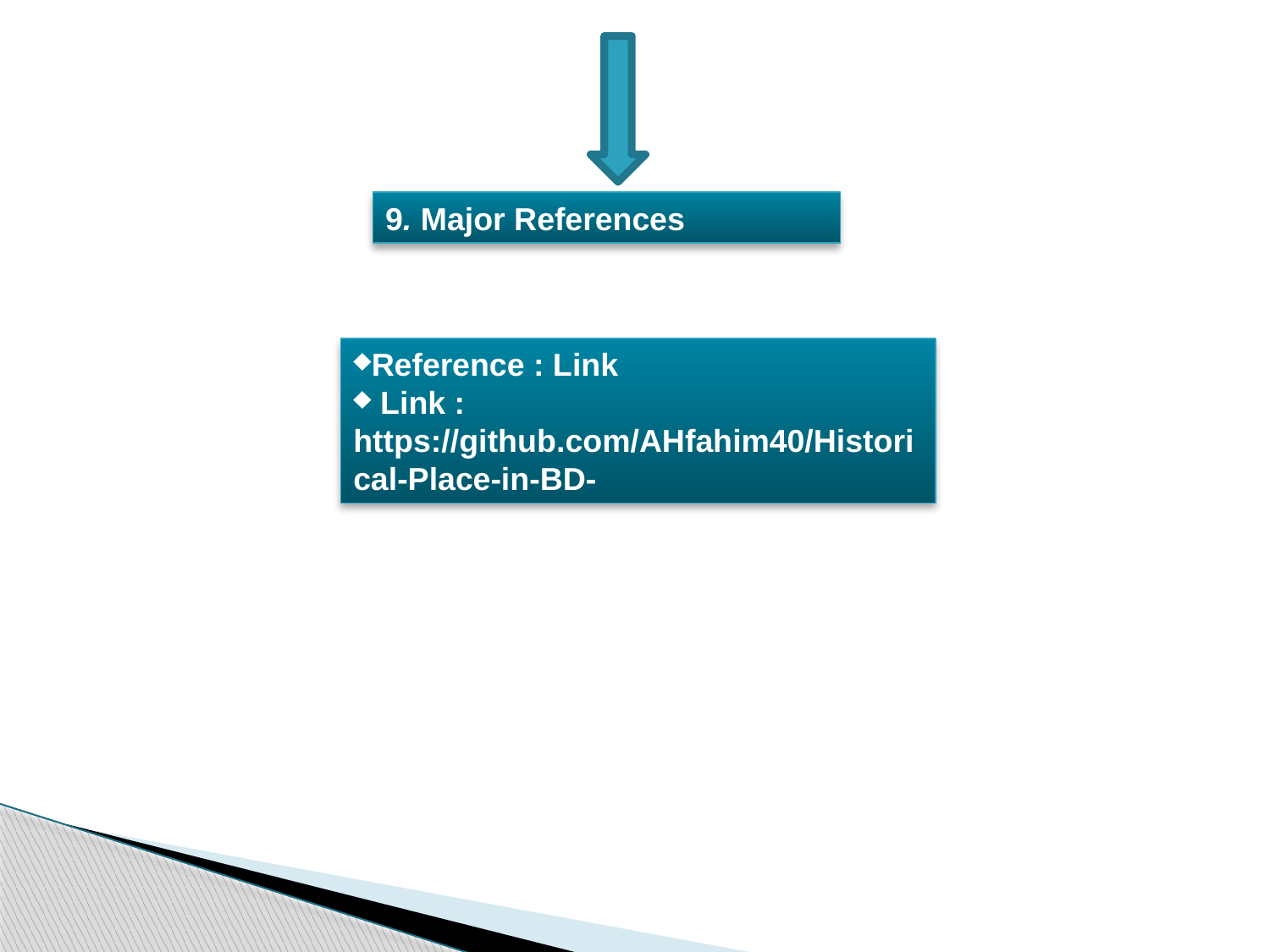

9. Major References
Reference : Link
 Link : https://github.com/AHfahim40/Historical-Place-in-BD-